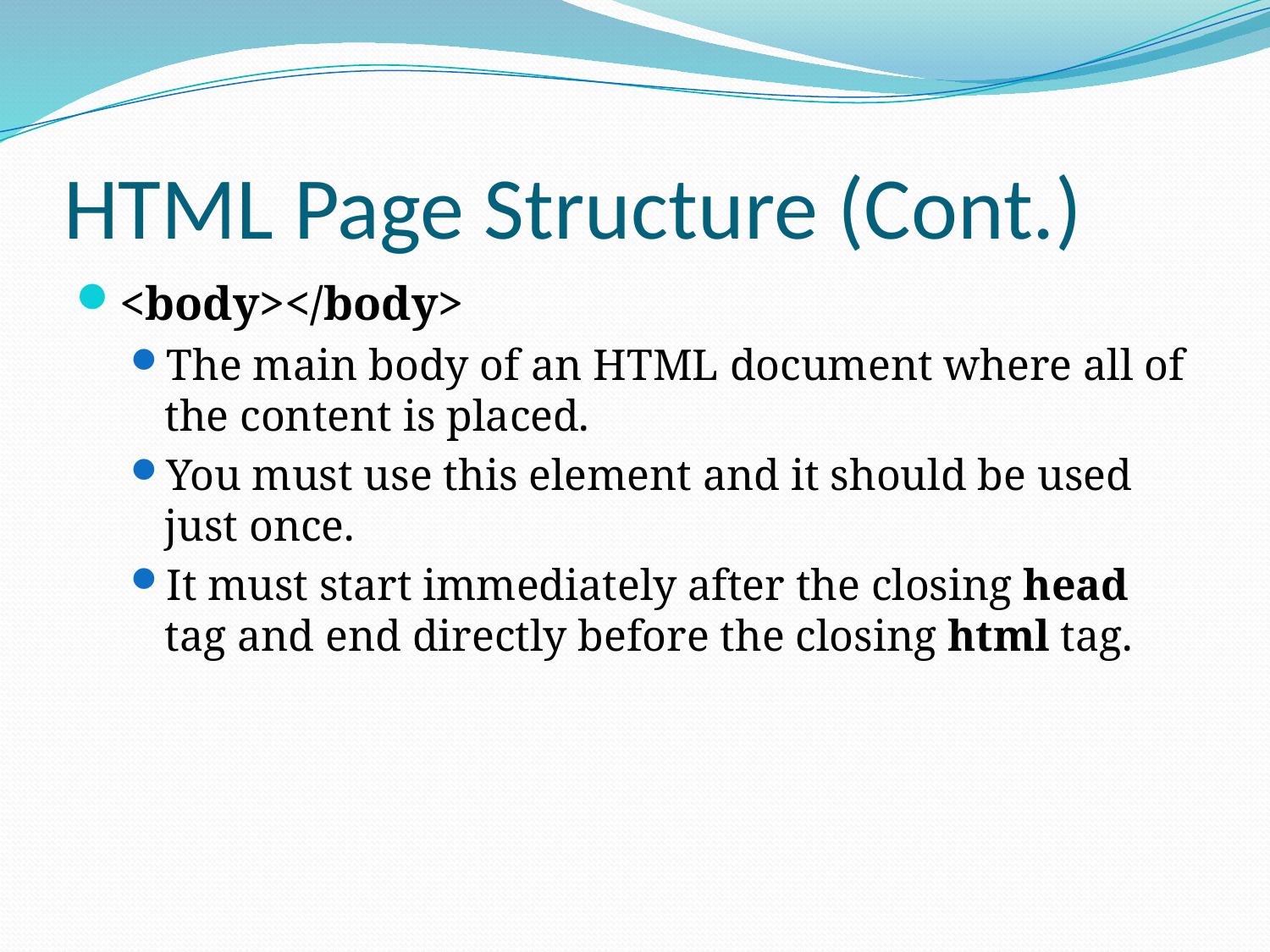

# HTML Page Structure (Cont.)
<body></body>
The main body of an HTML document where all of the content is placed.
You must use this element and it should be used just once.
It must start immediately after the closing head tag and end directly before the closing html tag.